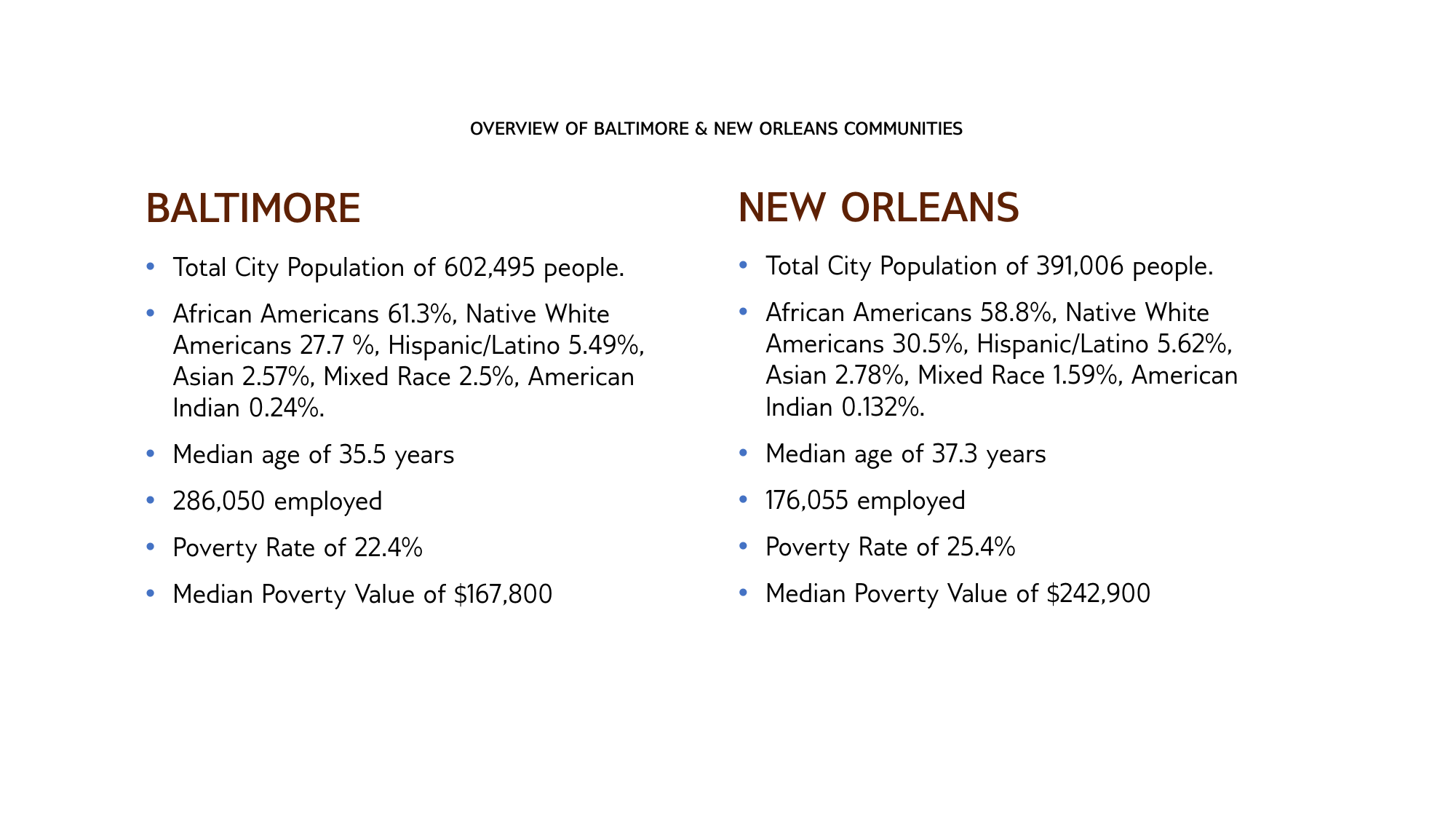

# OVERVIEW OF BALTIMORE & NEW ORLEANS COMMUNITIES
NEW ORLEANS
BALTIMORE
Total City Population of 391,006 people.
African Americans 58.8%, Native White Americans 30.5%, Hispanic/Latino 5.62%, Asian 2.78%, Mixed Race 1.59%, American Indian 0.132%.
Median age of 37.3 years
176,055 employed
Poverty Rate of 25.4%
Median Poverty Value of $242,900
Total City Population of 602,495 people.
African Americans 61.3%, Native White Americans 27.7 %, Hispanic/Latino 5.49%, Asian 2.57%, Mixed Race 2.5%, American Indian 0.24%.
Median age of 35.5 years
286,050 employed
Poverty Rate of 22.4%
Median Poverty Value of $167,800